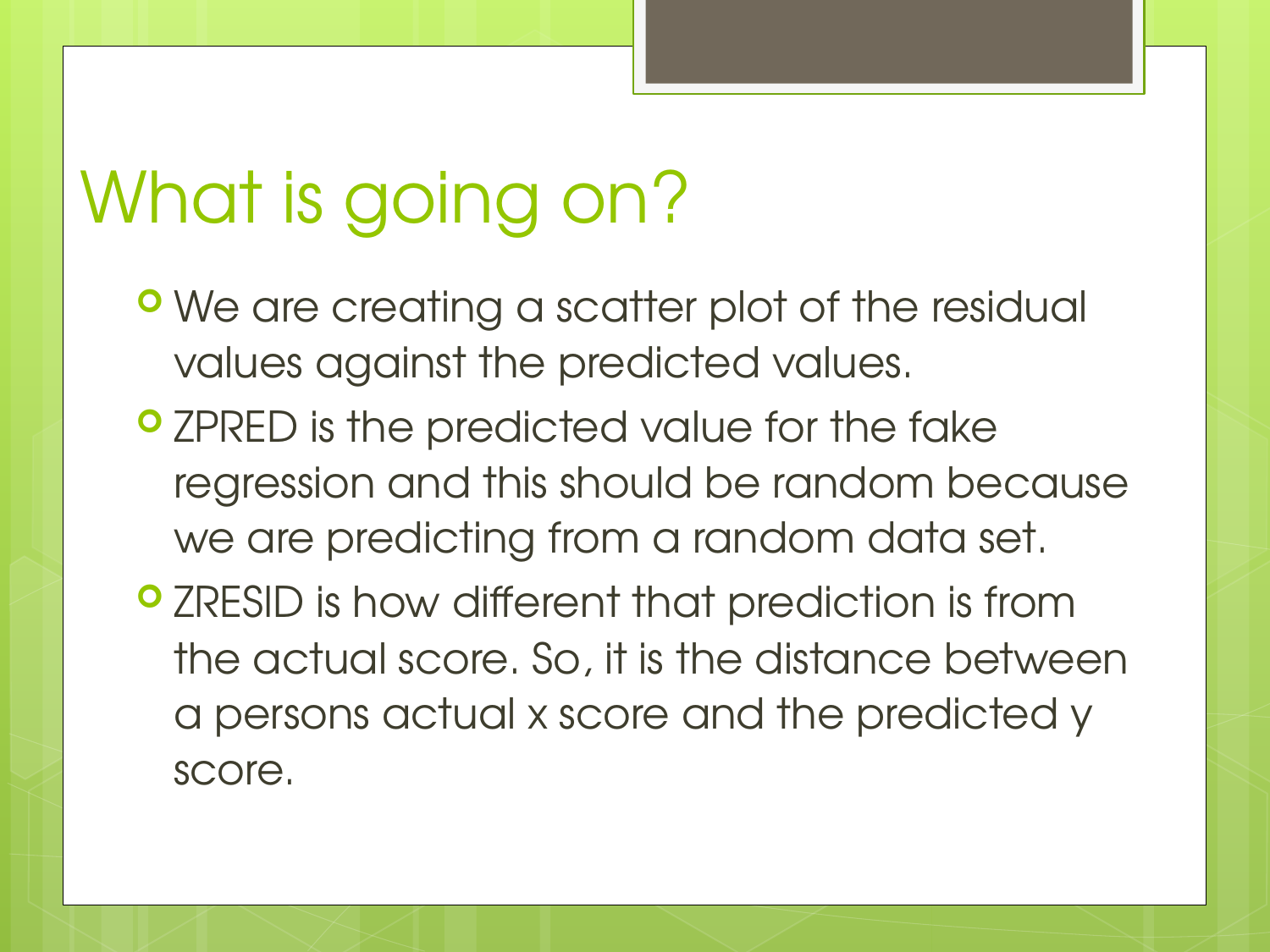

# What is going on?
We are creating a scatter plot of the residual values against the predicted values.
ZPRED is the predicted value for the fake regression and this should be random because we are predicting from a random data set.
ZRESID is how different that prediction is from the actual score. So, it is the distance between a persons actual x score and the predicted y score.